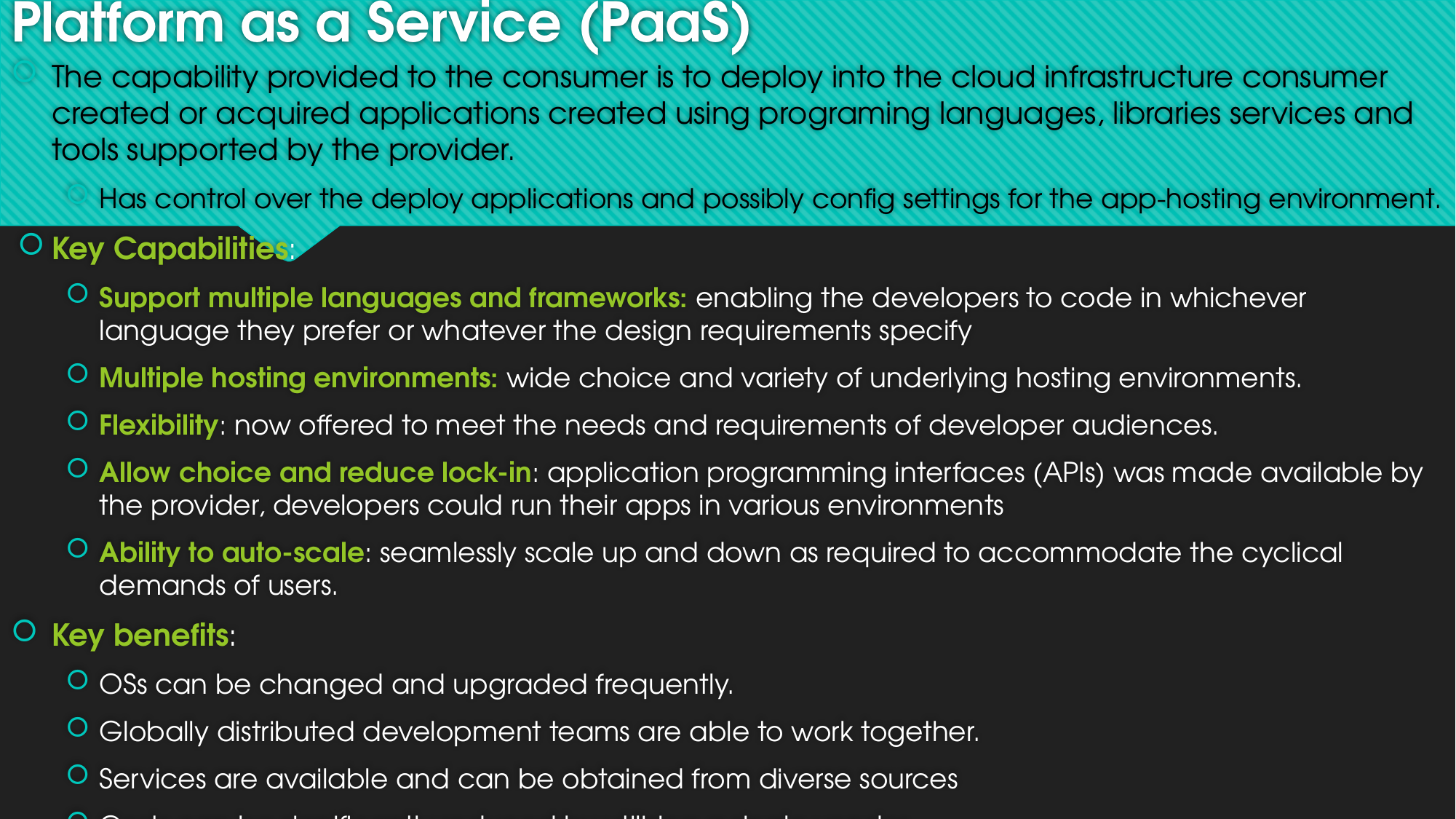

# Platform as a Service (PaaS)
The capability provided to the consumer is to deploy into the cloud infrastructure consumer created or acquired applications created using programing languages, libraries services and tools supported by the provider.
Has control over the deploy applications and possibly config settings for the app-hosting environment.
Key Capabilities:
Support multiple languages and frameworks: enabling the developers to code in whichever language they prefer or whatever the design requirements specify
Multiple hosting environments: wide choice and variety of underlying hosting environments.
Flexibility: now offered to meet the needs and requirements of developer audiences.
Allow choice and reduce lock-in: application programming interfaces (APIs) was made available by the provider, developers could run their apps in various environments
Ability to auto-scale: seamlessly scale up and down as required to accommodate the cyclical demands of users.
Key benefits:
OSs can be changed and upgraded frequently.
Globally distributed development teams are able to work together.
Services are available and can be obtained from diverse sources
Costs can be significantly reduced by utilizing a single vendor